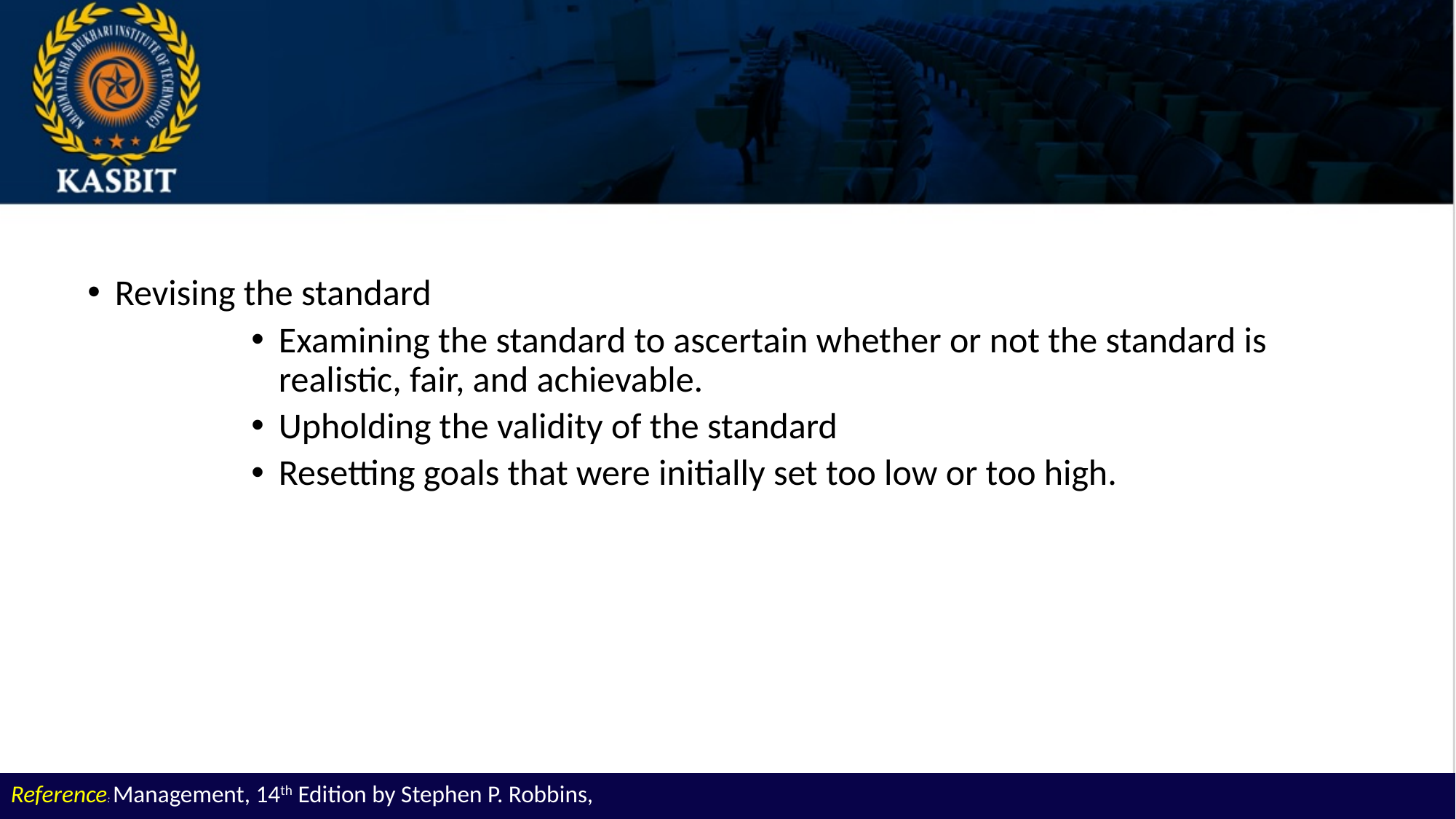

Revising the standard
Examining the standard to ascertain whether or not the standard is realistic, fair, and achievable.
Upholding the validity of the standard
Resetting goals that were initially set too low or too high.

Reference: Management, 14th Edition by Stephen P. Robbins,